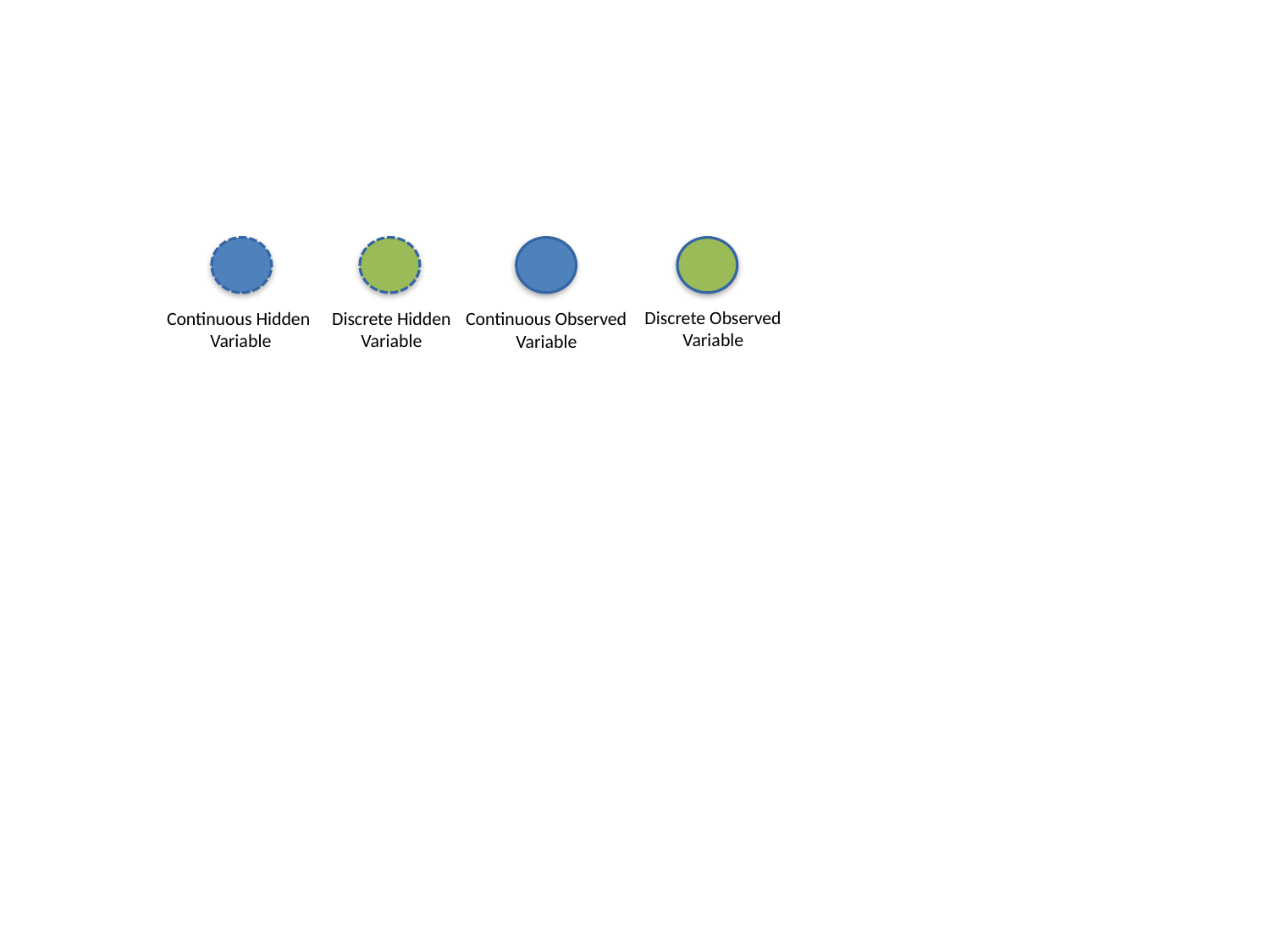

Discrete Observed
Variable
Continuous Hidden
Variable
Discrete Hidden
Variable
Continuous Observed
Variable